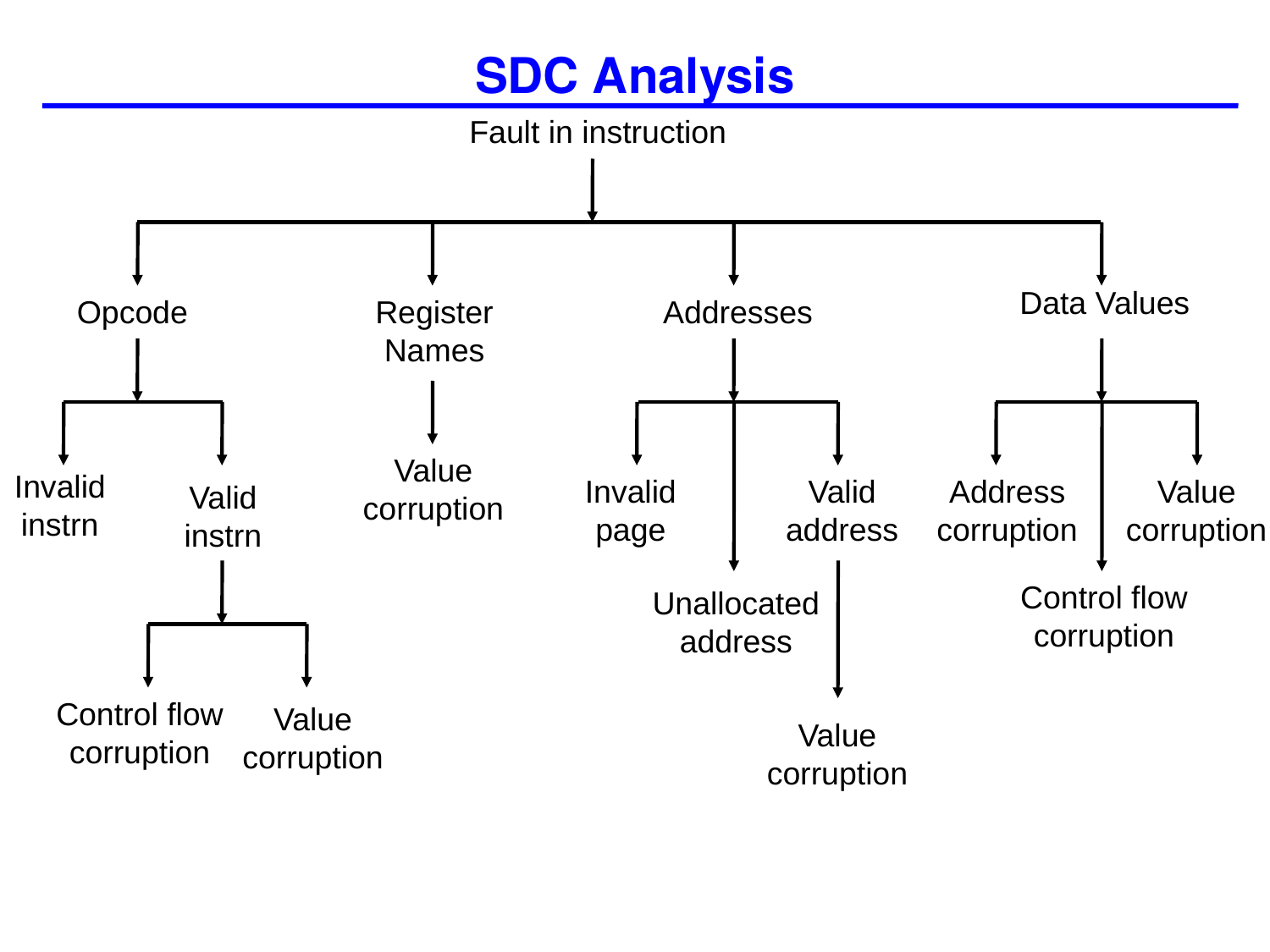

# SDC Analysis
Fault in instruction
Opcode
Invalid
instrn
Valid
instrn
Control flow
corruption
Value
corruption
Register
Names
Value
corruption
Addresses
Invalid
page
Valid
address
Unallocated
address
Value
corruption
Data Values
Address
corruption
Value
corruption
Control flow
corruption